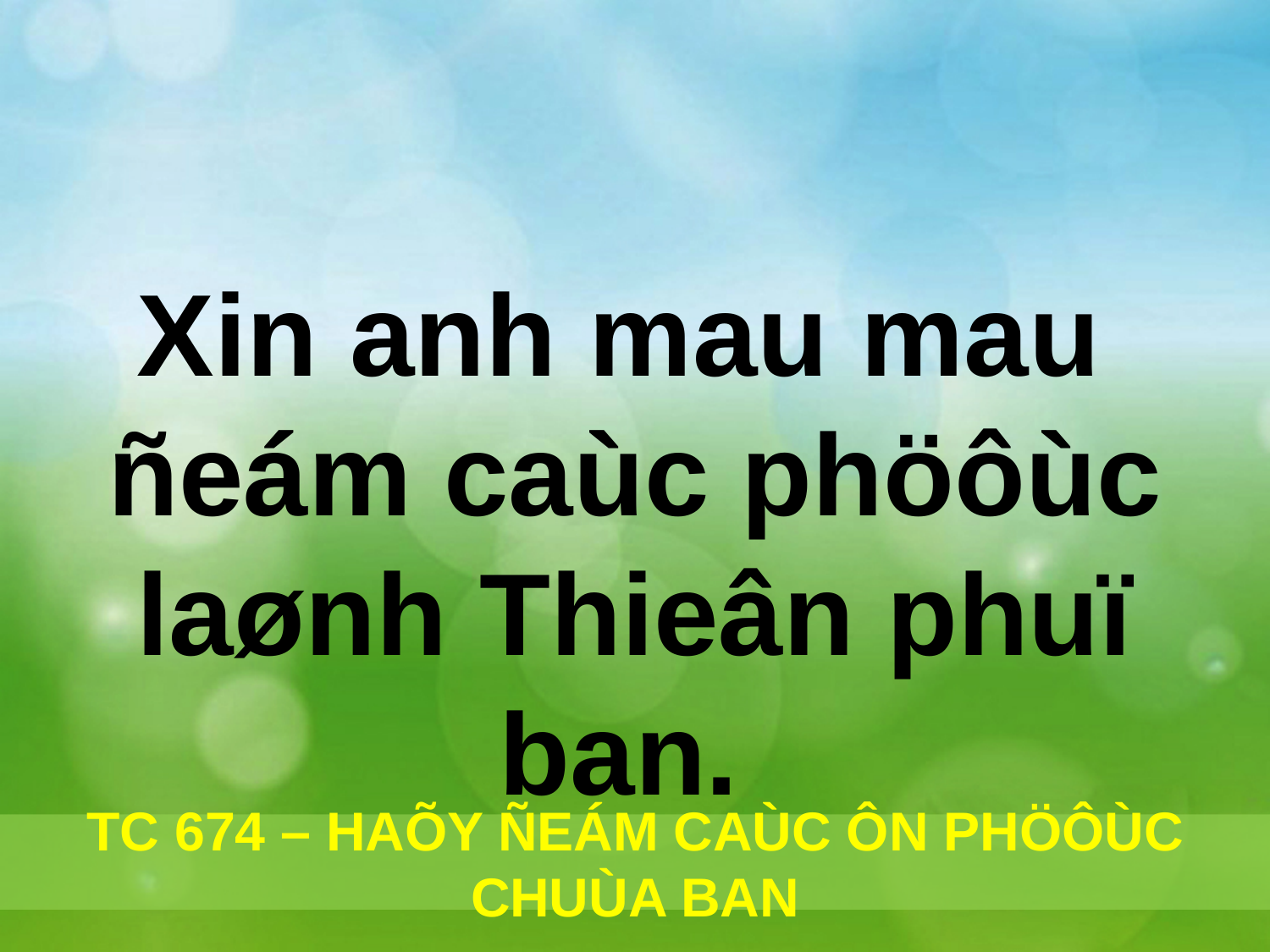

Xin anh mau mau
ñeám caùc phöôùc laønh Thieân phuï ban.
TC 674 – HAÕY ÑEÁM CAÙC ÔN PHÖÔÙC CHUÙA BAN